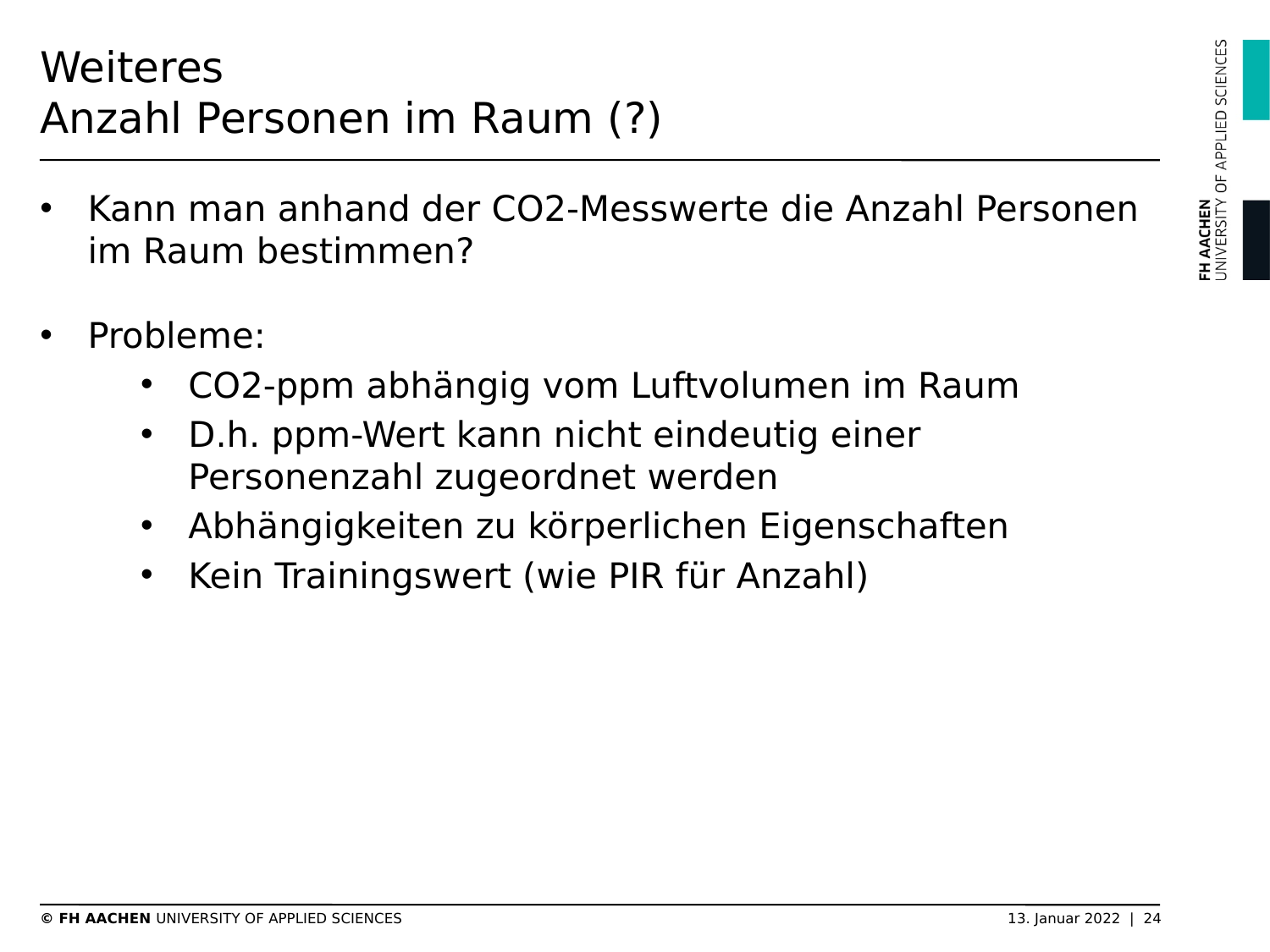

# Weiteres Anzahl Personen im Raum (?)
Kann man anhand der CO2-Messwerte die Anzahl Personen im Raum bestimmen?

Probleme:
CO2-ppm abhängig vom Luftvolumen im Raum
D.h. ppm-Wert kann nicht eindeutig einer Personenzahl zugeordnet werden
Abhängigkeiten zu körperlichen Eigenschaften
Kein Trainingswert (wie PIR für Anzahl)